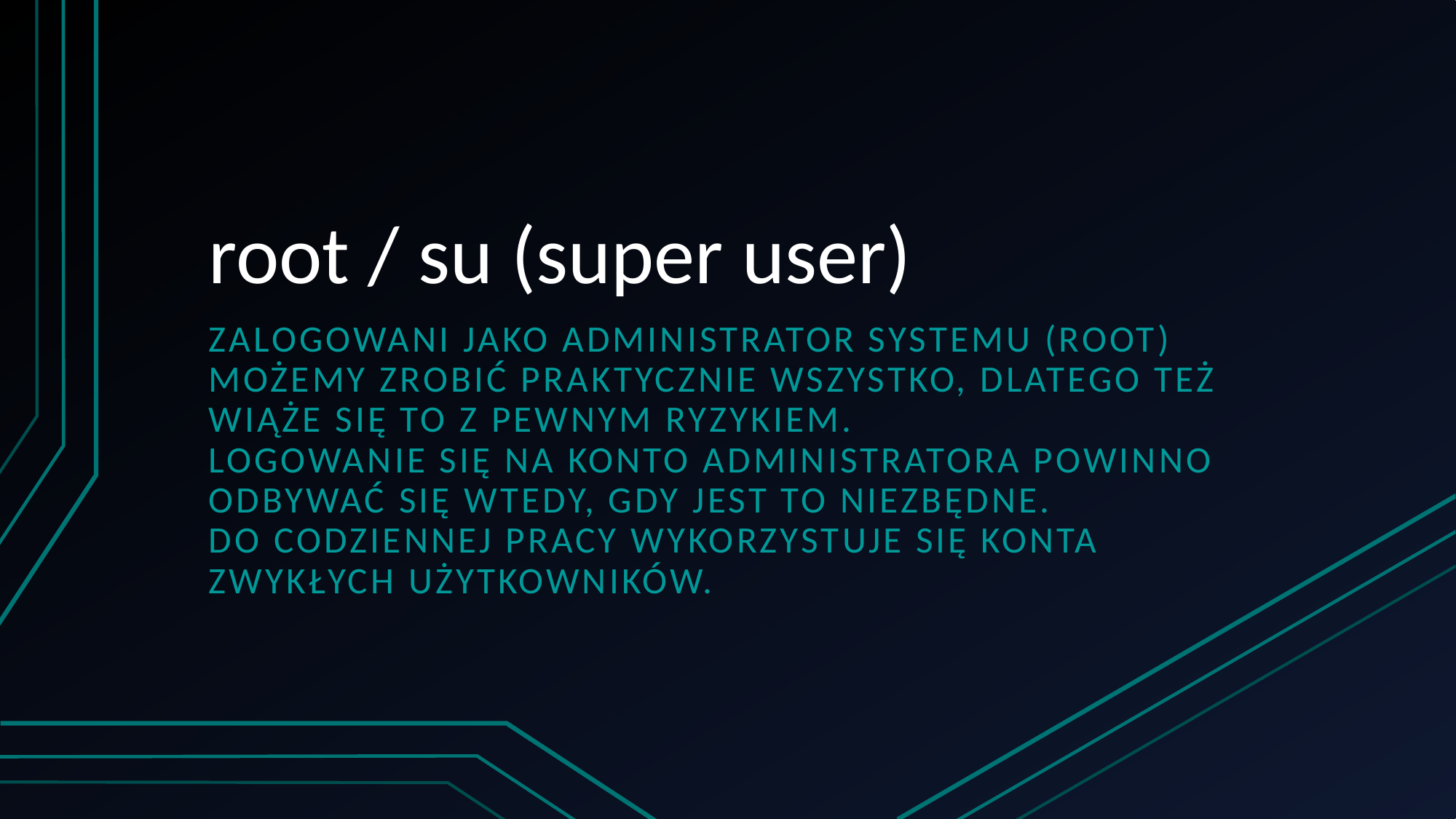

# root / su (super user)
Zalogowani jako administrator systemu (root) możemy zrobić praktycznie wszystko, dlatego też wiąże się to z pewnym ryzykiem.
Logowanie się na konto administratora powinno odbywać się wtedy, gdy jest to niezbędne.
Do codziennej pracy wykorzystuje się konta zwykłych użytkowników.